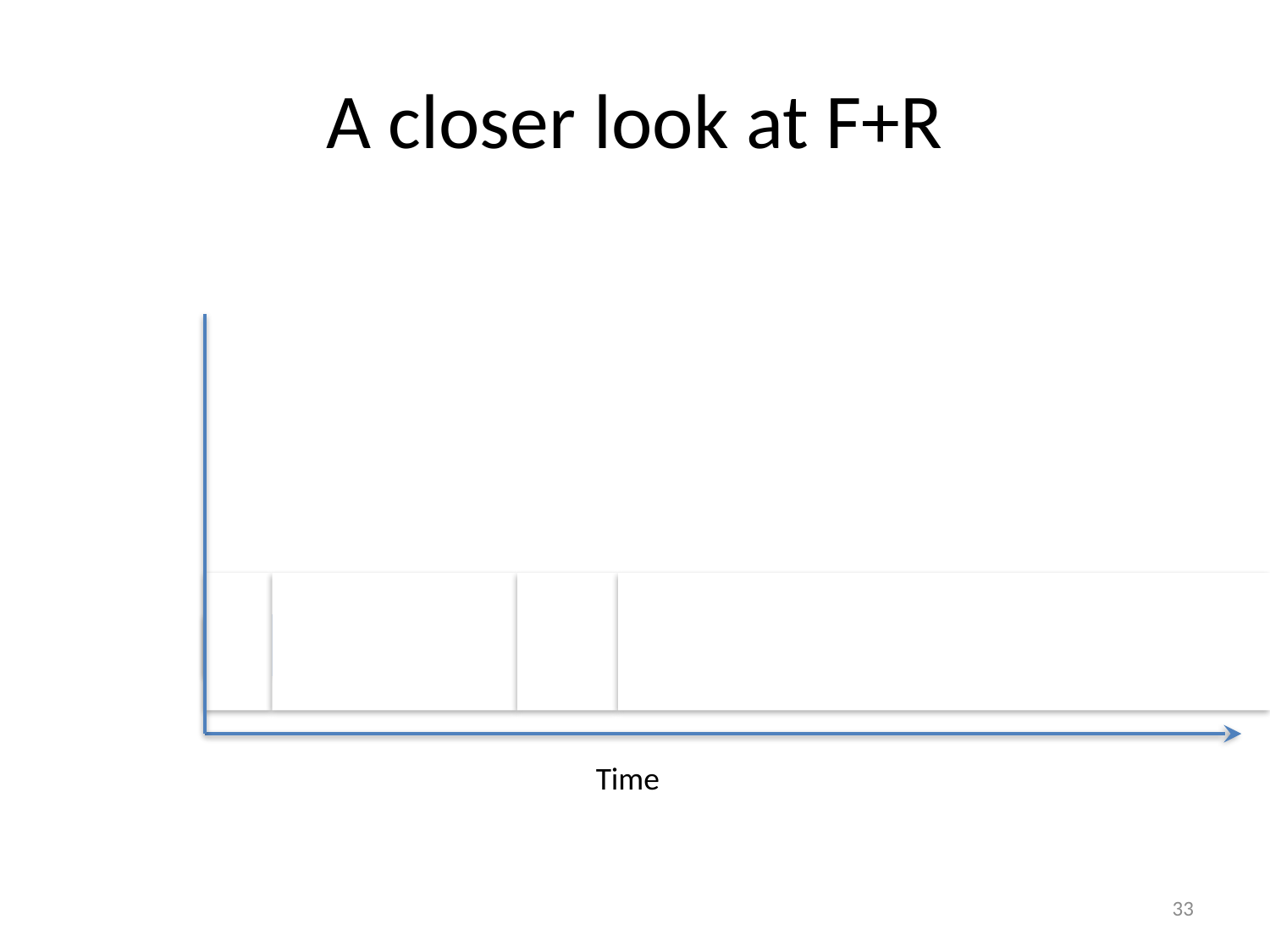

# A closer look at F+R

flush
wait wait wait wait
Reload
flush
wait wait wait wait
Reload
flush
wait wait wait
Time
33